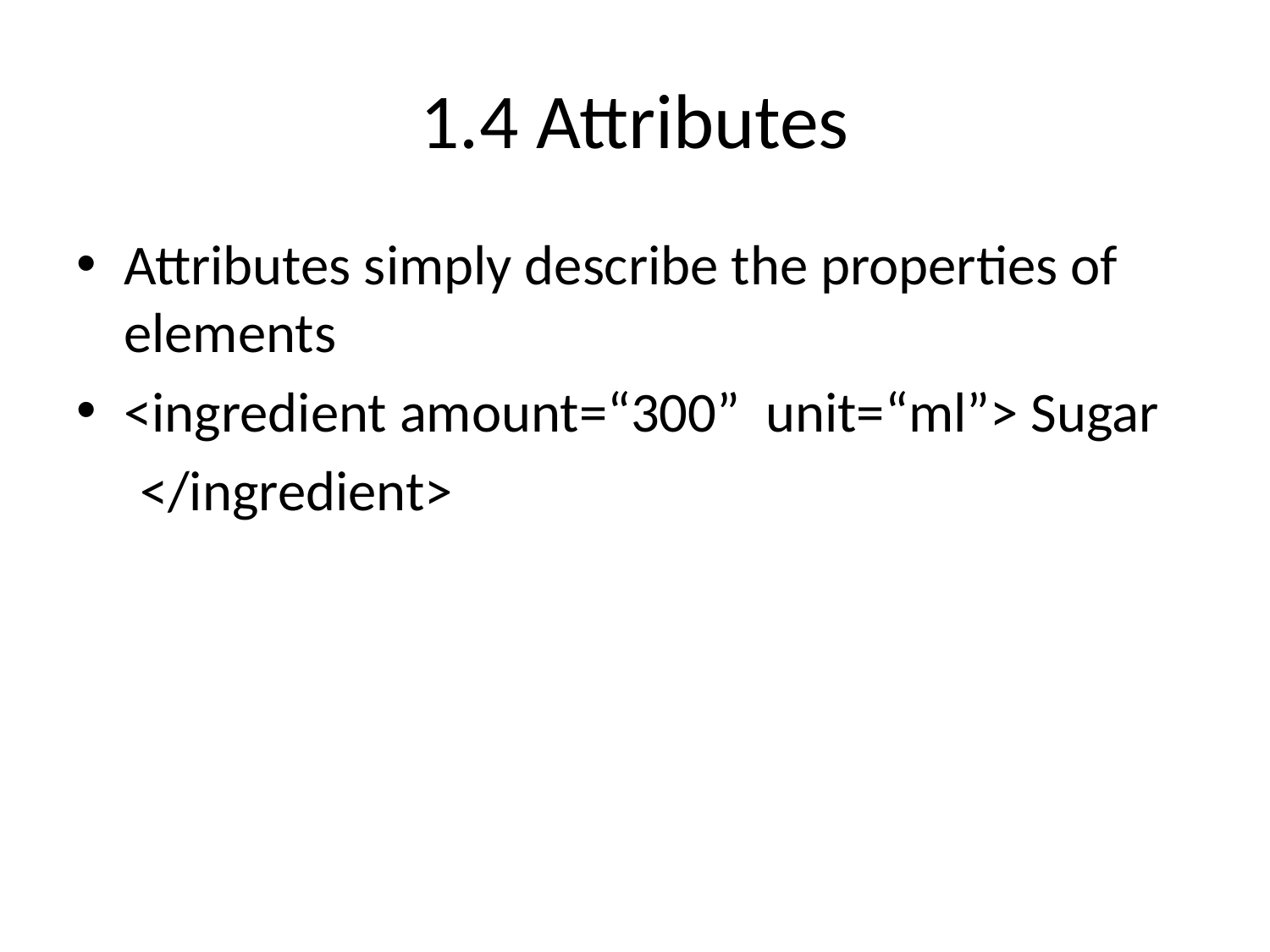

# 1.4 Attributes
Attributes simply describe the properties of elements
<ingredient amount=“300”  unit=“ml”> Sugar
     </ingredient>